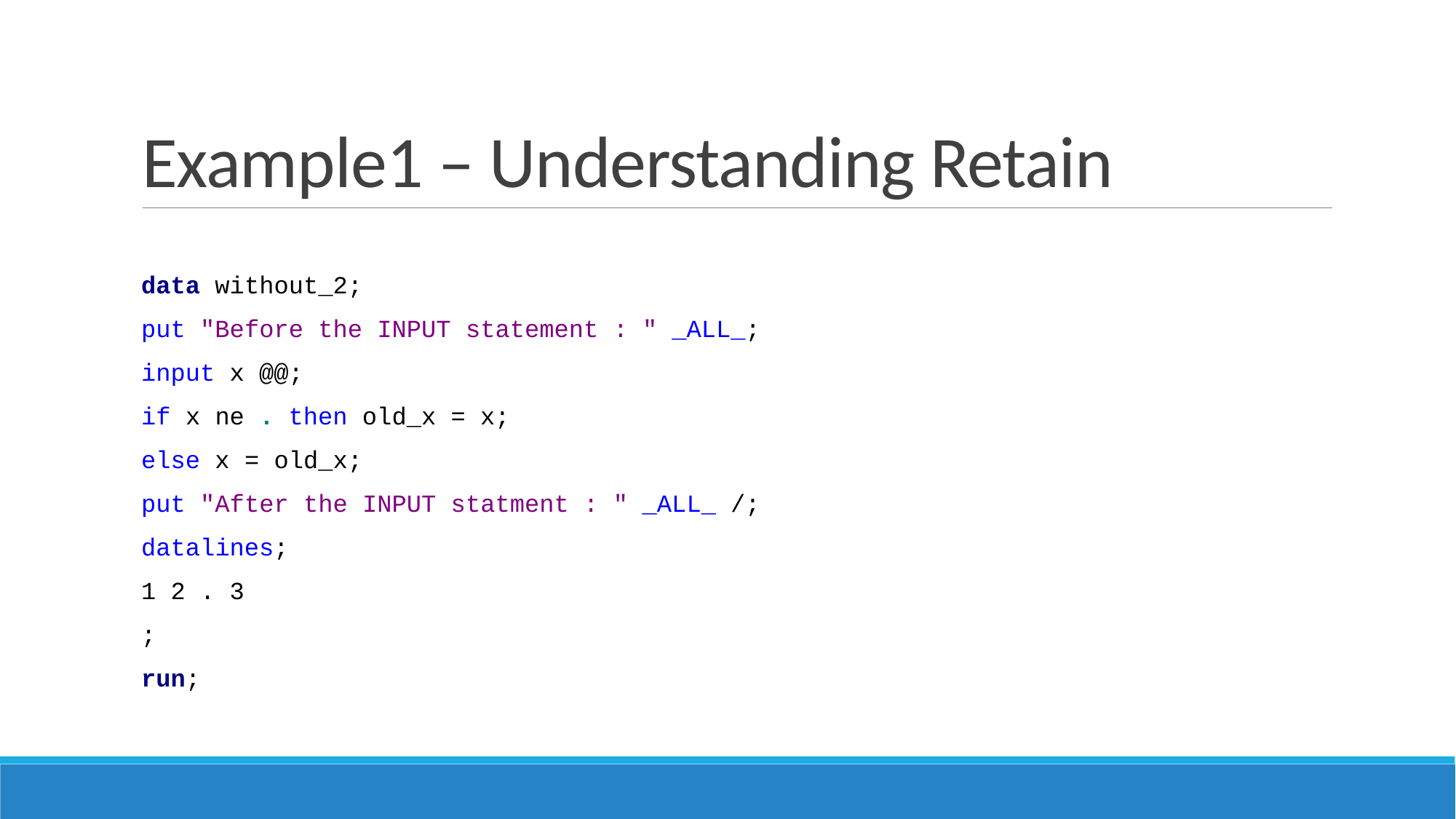

# Example1 – Understanding Retain

data without_2;
put "Before the INPUT statement : " _ALL_;
input x @@;
if x ne . then old_x = x;
else x = old_x;
put "After the INPUT statment : " _ALL_ /;
datalines;
1 2 . 3
;
run;